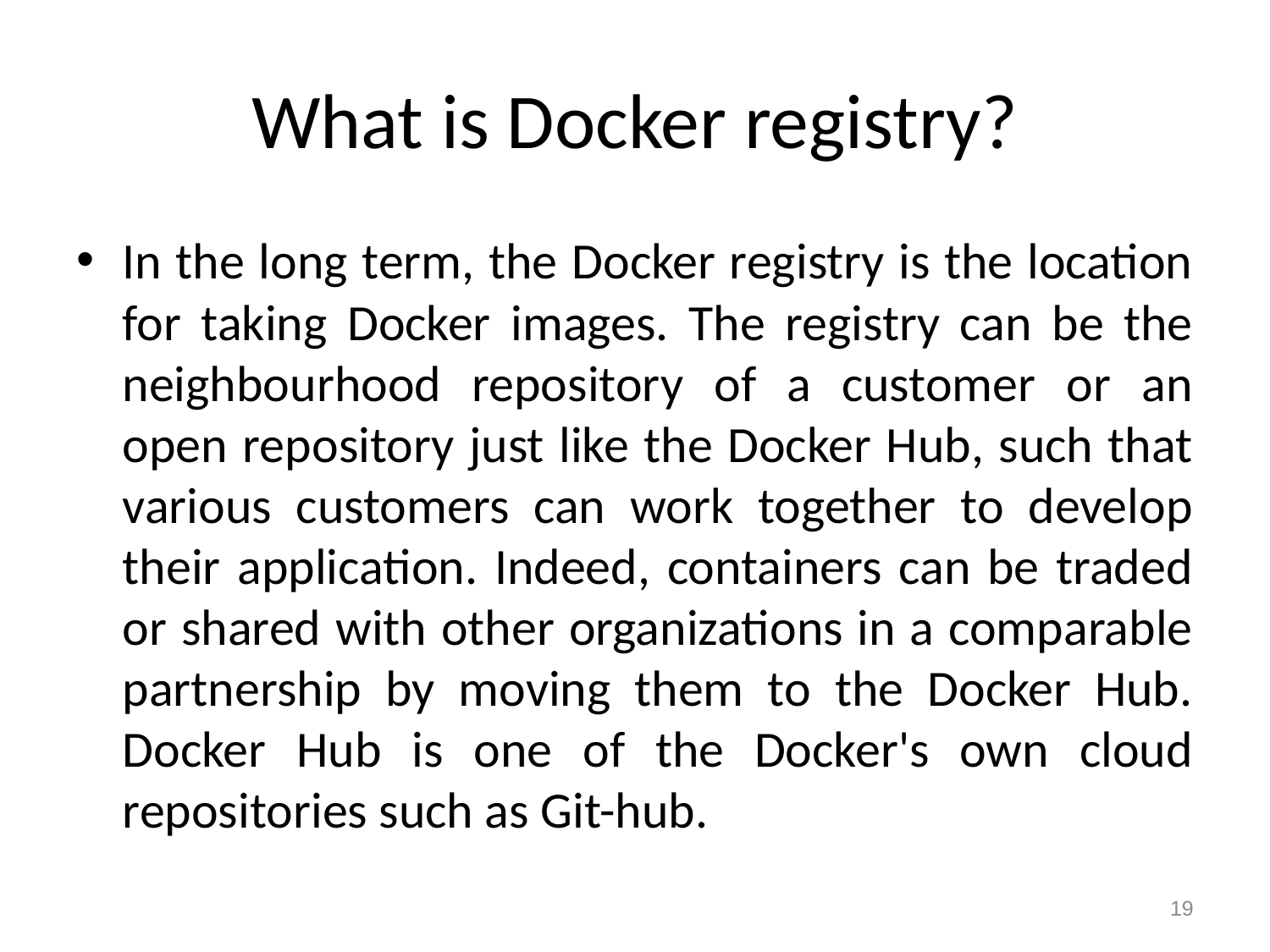

# What is Docker registry?
In the long term, the Docker registry is the location for taking Docker images. The registry can be the neighbourhood repository of a customer or an open repository just like the Docker Hub, such that various customers can work together to develop their application. Indeed, containers can be traded or shared with other organizations in a comparable partnership by moving them to the Docker Hub. Docker Hub is one of the Docker's own cloud repositories such as Git-hub.
19